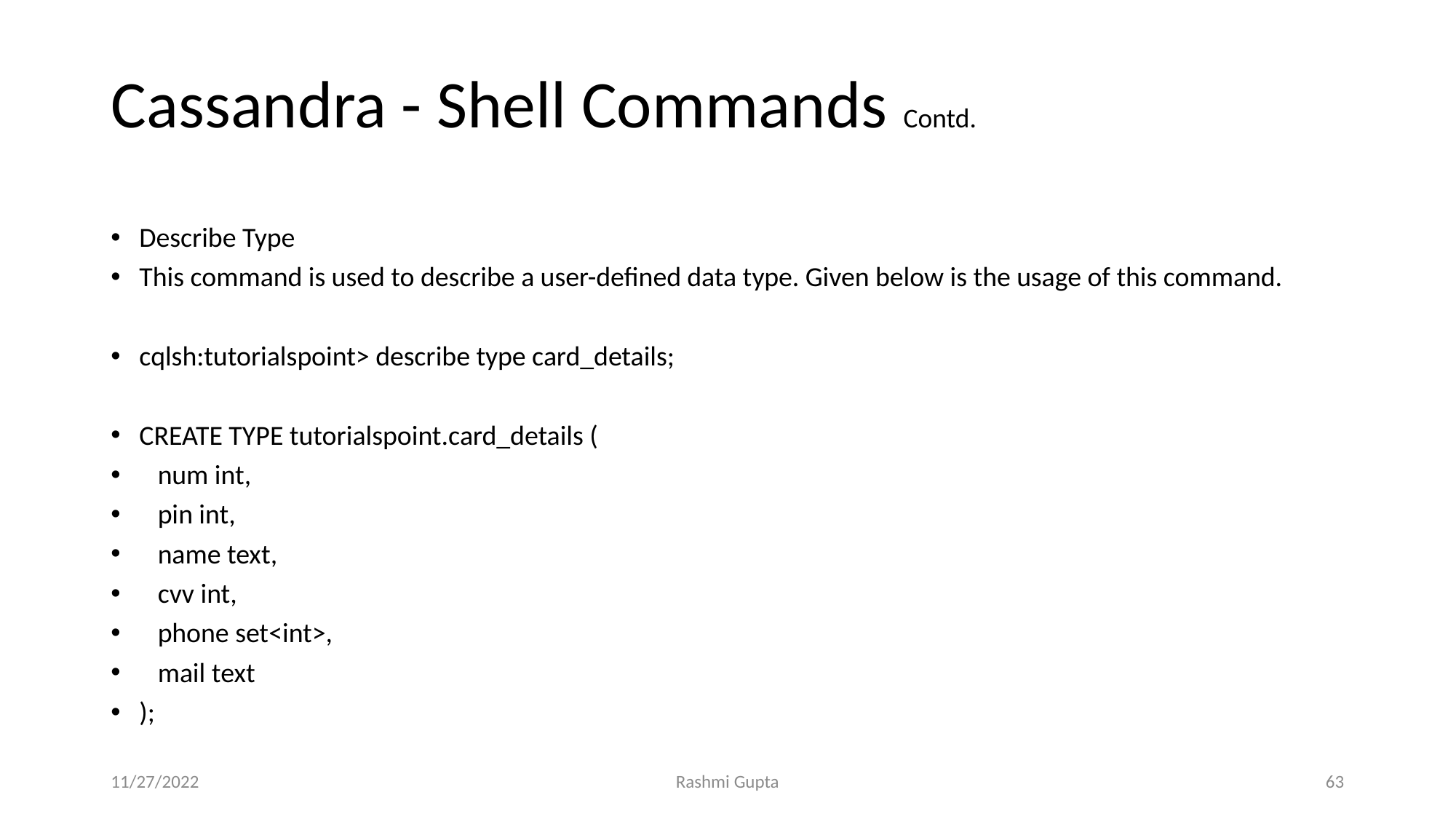

# Cassandra - Shell Commands Contd.
Describe Type
This command is used to describe a user-defined data type. Given below is the usage of this command.

cqlsh:tutorialspoint> describe type card_details;

CREATE TYPE tutorialspoint.card_details (
   num int,
   pin int,
   name text,
   cvv int,
   phone set<int>,
   mail text
);
11/27/2022
Rashmi Gupta
63